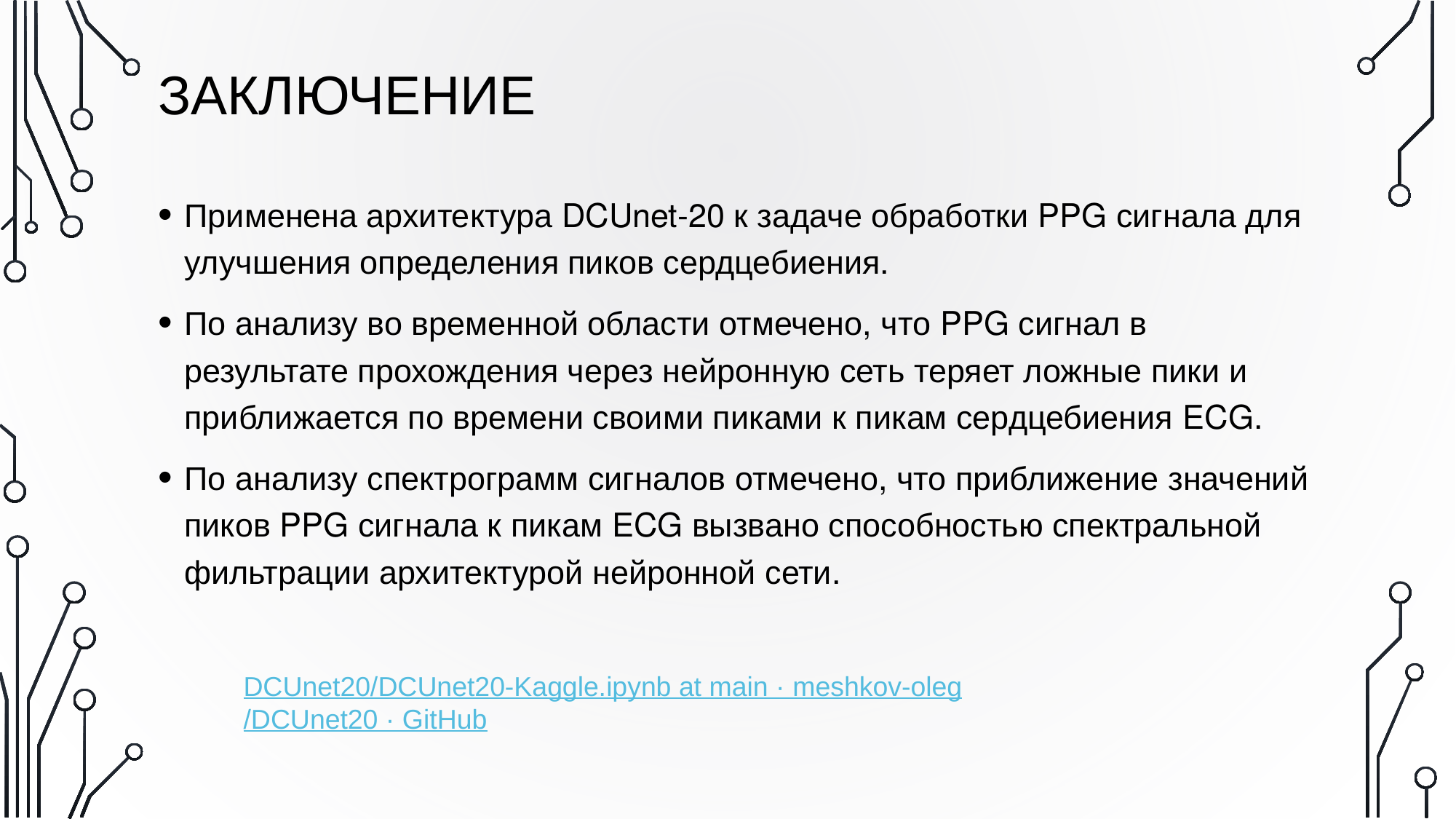

# Заключение
Применена архитектура DCUnet-20 к задаче обработки PPG сигнала для улучшения определения пиков сердцебиения.
По анализу во временной области отмечено, что PPG сигнал в результате прохождения через нейронную сеть теряет ложные пики и приближается по времени своими пиками к пикам сердцебиения ECG.
По анализу спектрограмм сигналов отмечено, что приближение значений пиков PPG сигнала к пикам ECG вызвано способностью спектральной фильтрации архитектурой нейронной сети.
DCUnet20/DCUnet20-Kaggle.ipynb at main · meshkov-oleg/DCUnet20 · GitHub